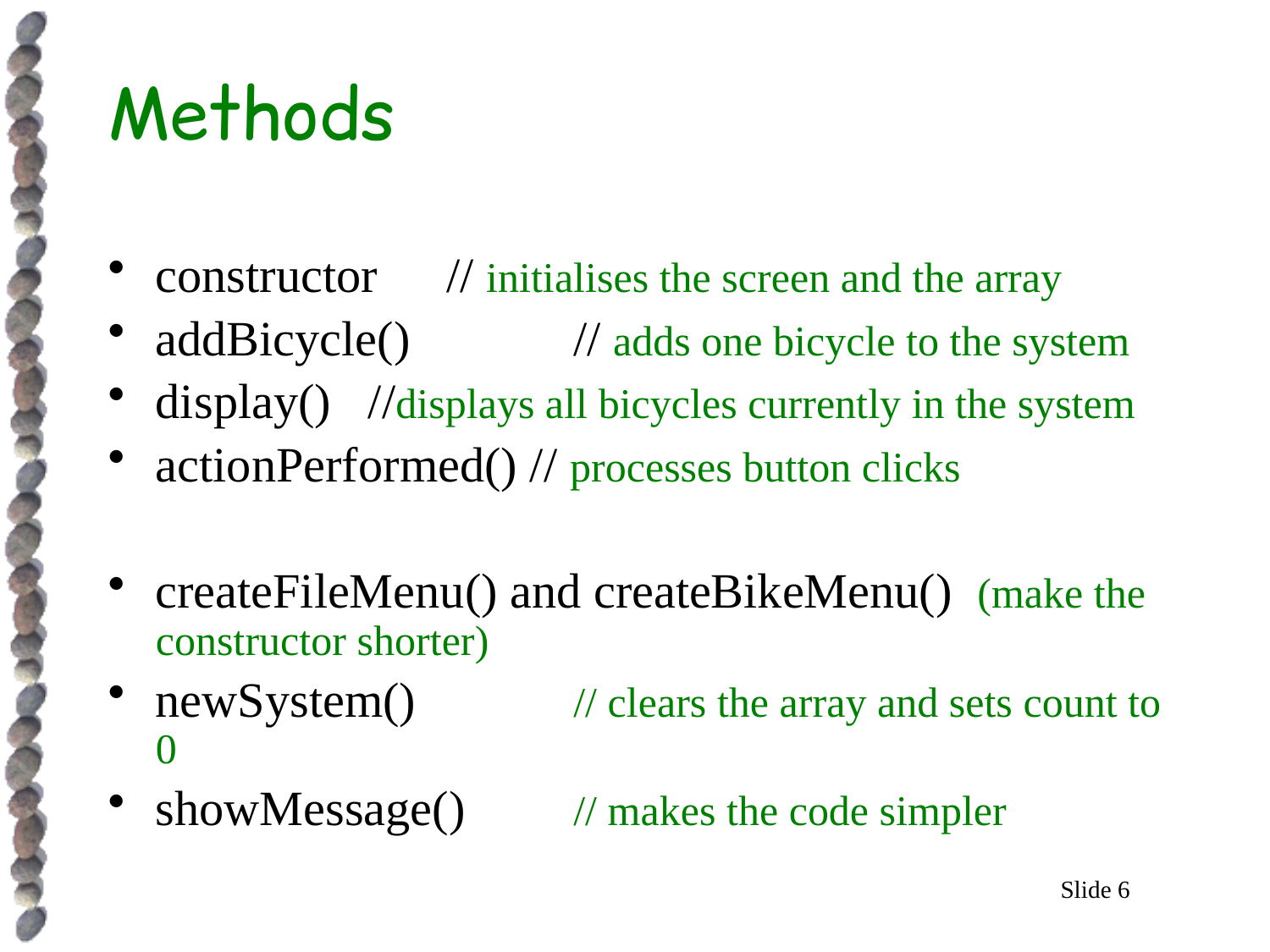

# Methods
constructor  	   // initialises the screen and the array
addBicycle() 	   // adds one bicycle to the system
display()   //displays all bicycles currently in the system
actionPerformed() // processes button clicks

createFileMenu() and createBikeMenu()  (make the constructor shorter)
newSystem()   	   // clears the array and sets count to 0
showMessage() 	   // makes the code simpler
Slide 6